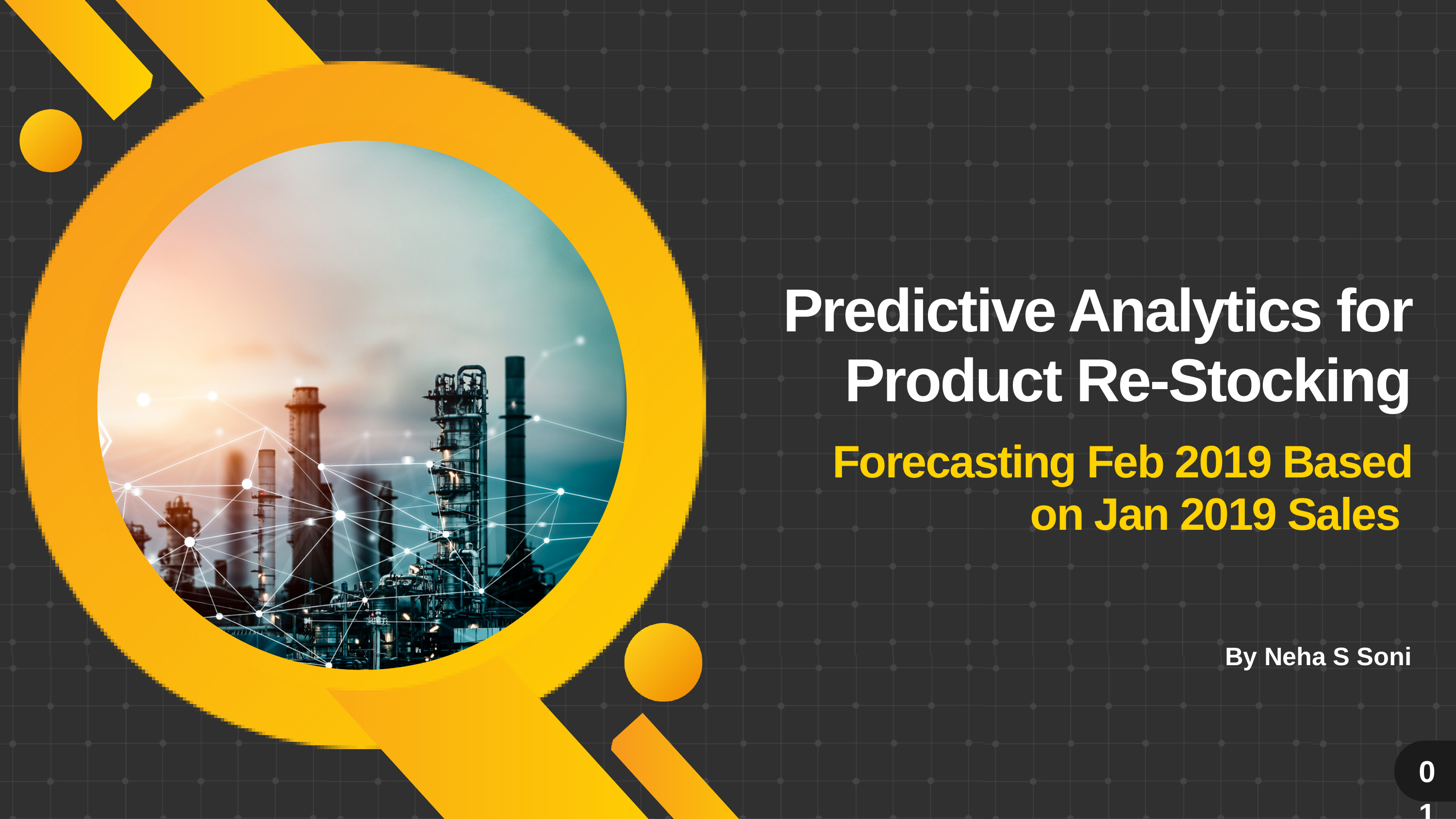

Predictive Analytics for Product Re-Stocking
Forecasting Feb 2019 Based on Jan 2019 Sales

By Neha S Soni

01